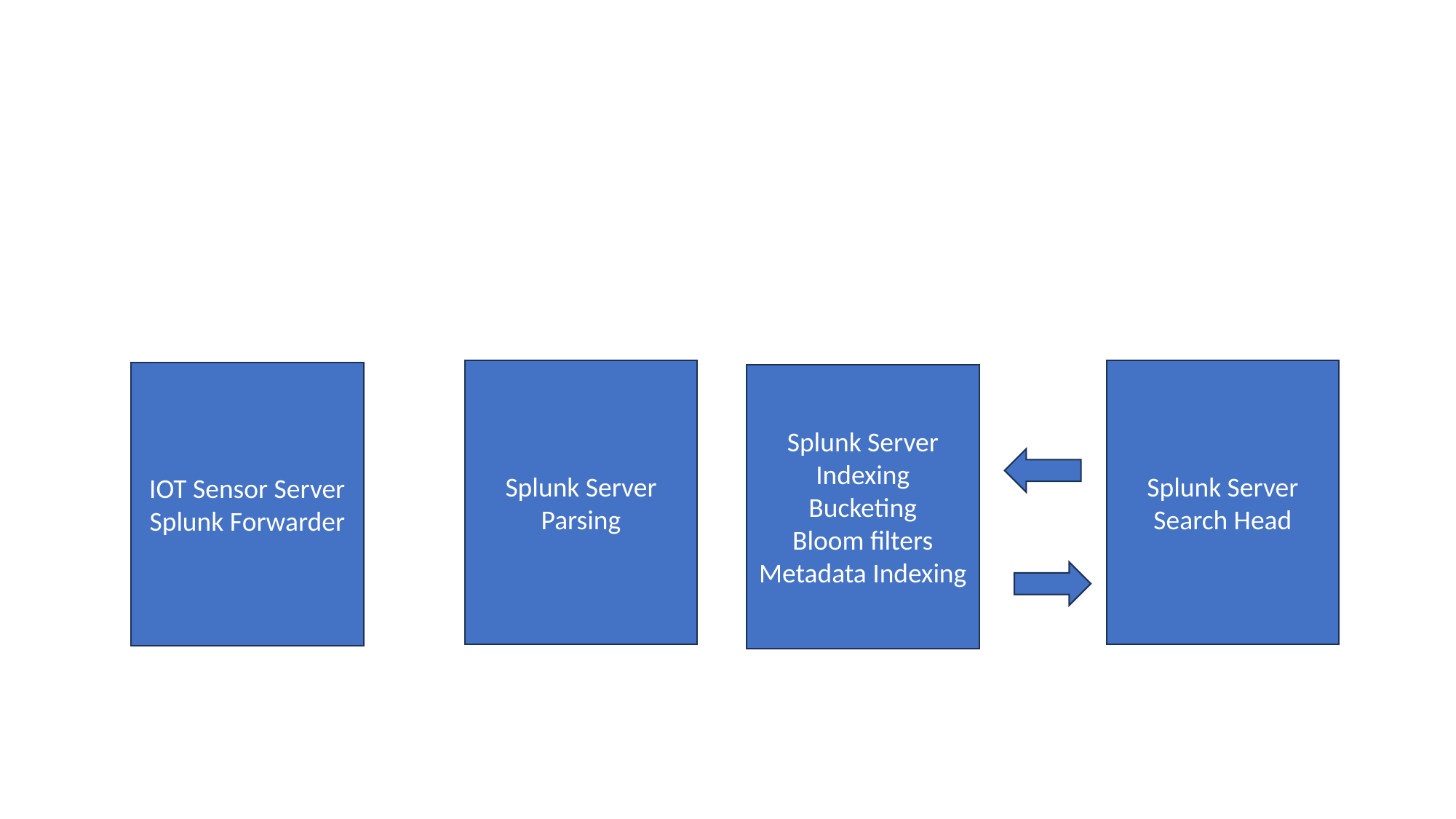

#

Splunk Server
Parsing
Splunk Server
Search Head
IOT Sensor Server
Splunk Forwarder
Splunk Server
Indexing
Bucketing
Bloom filters
Metadata Indexing